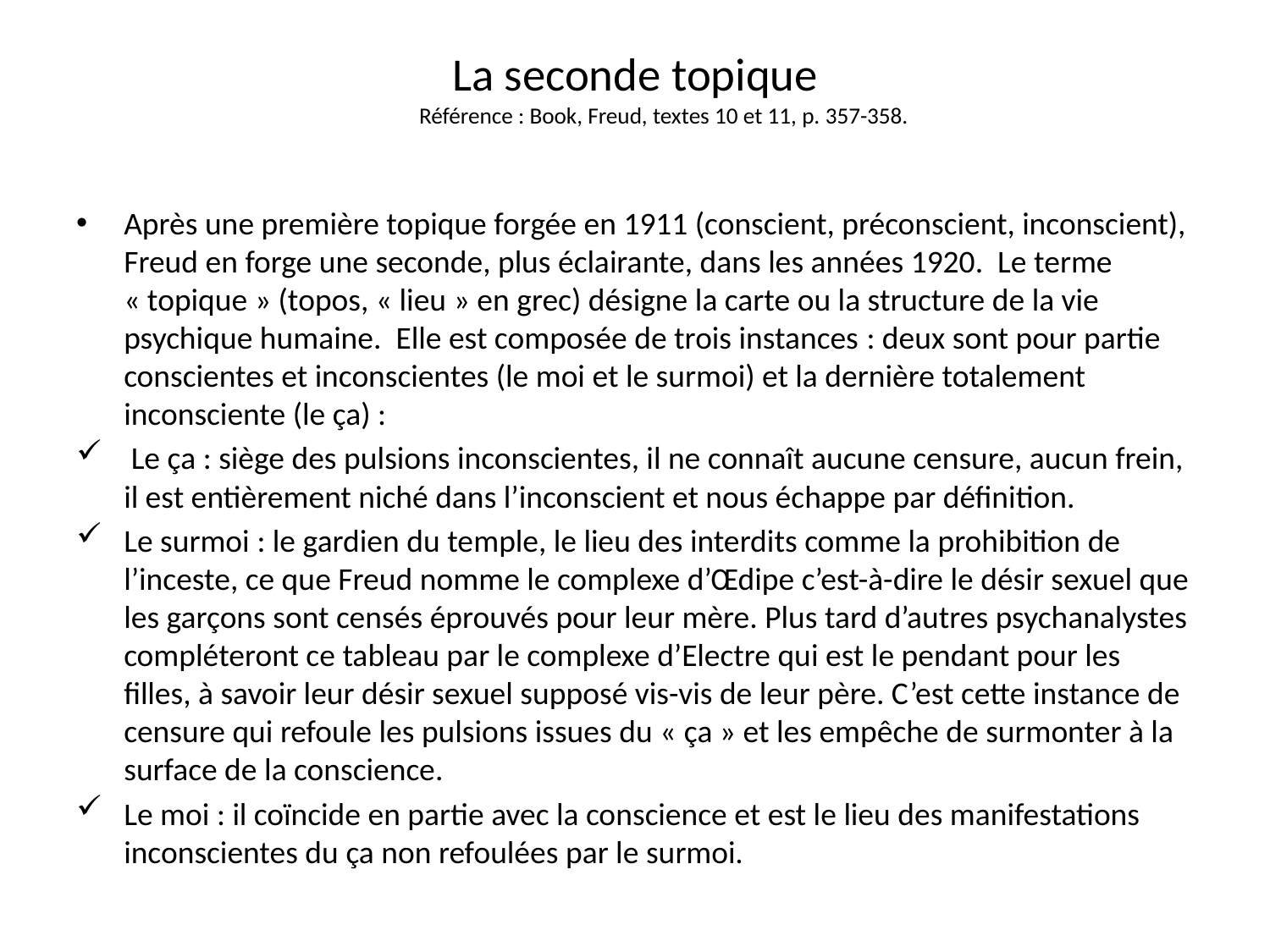

# La seconde topique Référence : Book, Freud, textes 10 et 11, p. 357-358.
Après une première topique forgée en 1911 (conscient, préconscient, inconscient), Freud en forge une seconde, plus éclairante, dans les années 1920.  Le terme « topique » (topos, « lieu » en grec) désigne la carte ou la structure de la vie psychique humaine.  Elle est composée de trois instances : deux sont pour partie conscientes et inconscientes (le moi et le surmoi) et la dernière totalement inconsciente (le ça) :
 Le ça : siège des pulsions inconscientes, il ne connaît aucune censure, aucun frein, il est entièrement niché dans l’inconscient et nous échappe par définition.
Le surmoi : le gardien du temple, le lieu des interdits comme la prohibition de l’inceste, ce que Freud nomme le complexe d’Œdipe c’est-à-dire le désir sexuel que les garçons sont censés éprouvés pour leur mère. Plus tard d’autres psychanalystes compléteront ce tableau par le complexe d’Electre qui est le pendant pour les filles, à savoir leur désir sexuel supposé vis-vis de leur père. C’est cette instance de censure qui refoule les pulsions issues du « ça » et les empêche de surmonter à la surface de la conscience.
Le moi : il coïncide en partie avec la conscience et est le lieu des manifestations inconscientes du ça non refoulées par le surmoi.